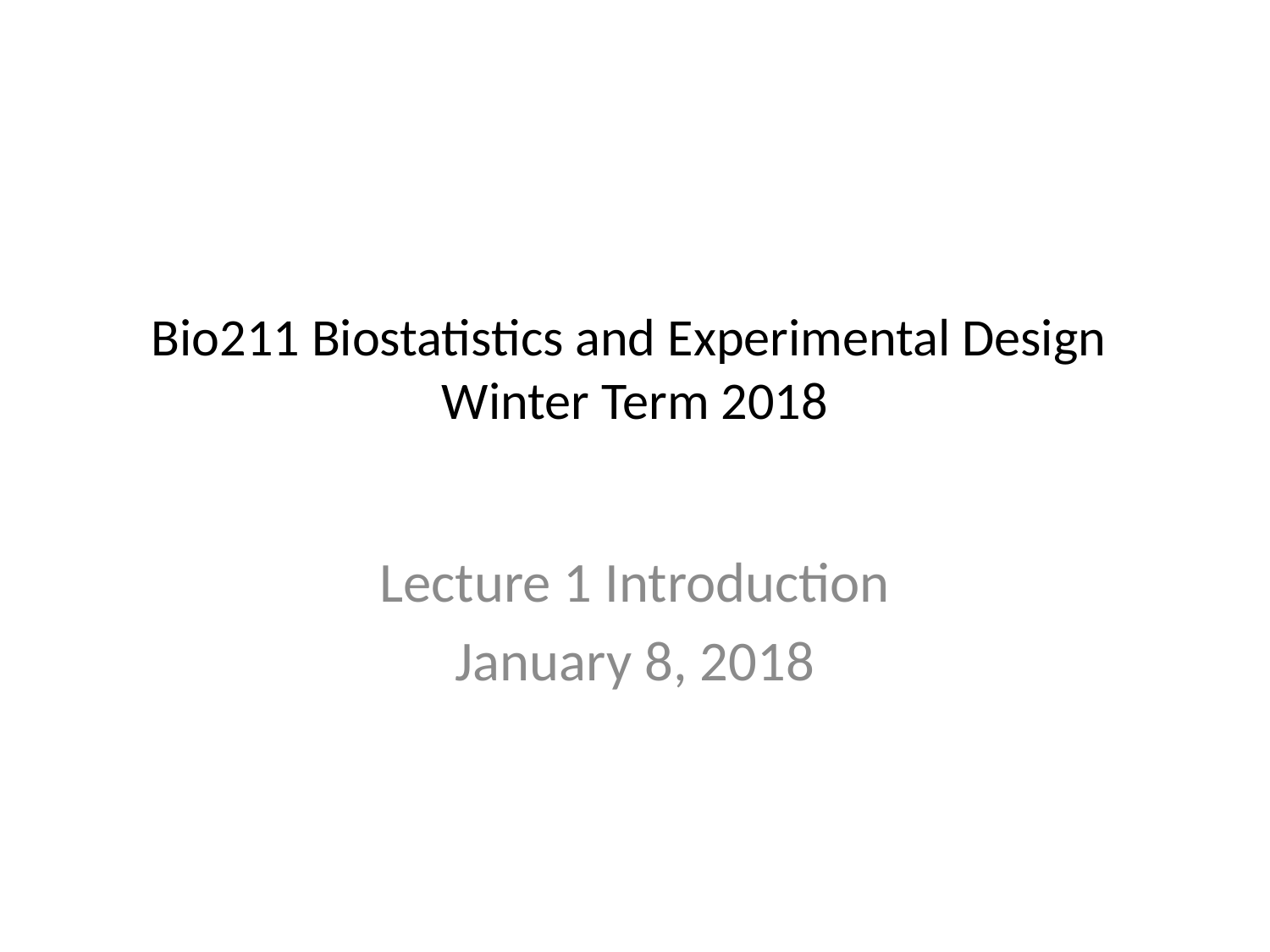

# Bio211 Biostatistics and Experimental Design Winter Term 2018
Lecture 1 Introduction
January 8, 2018